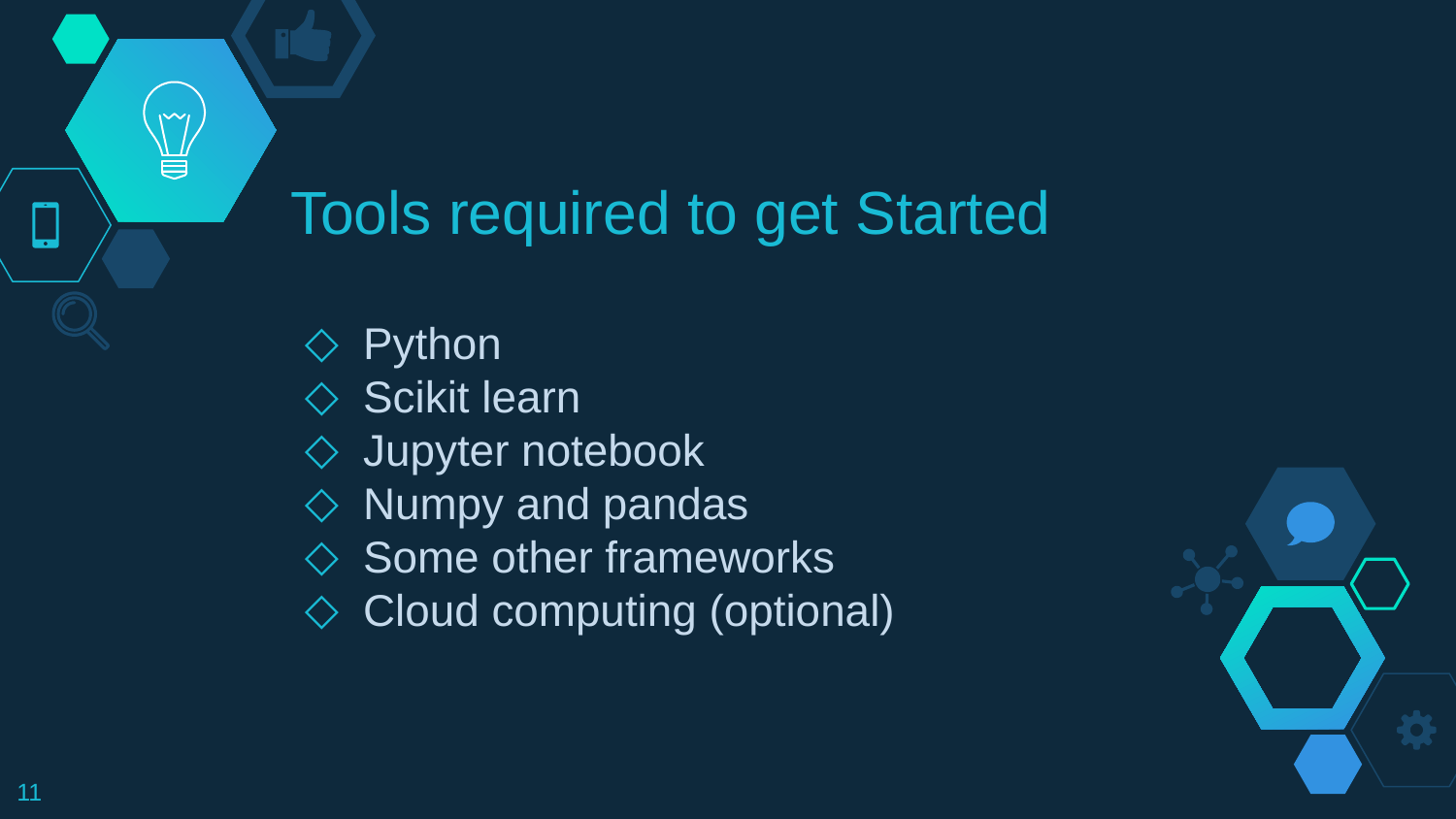

# Tools required to get Started
Python
Scikit learn
Jupyter notebook
Numpy and pandas
Some other frameworks
Cloud computing (optional)
11